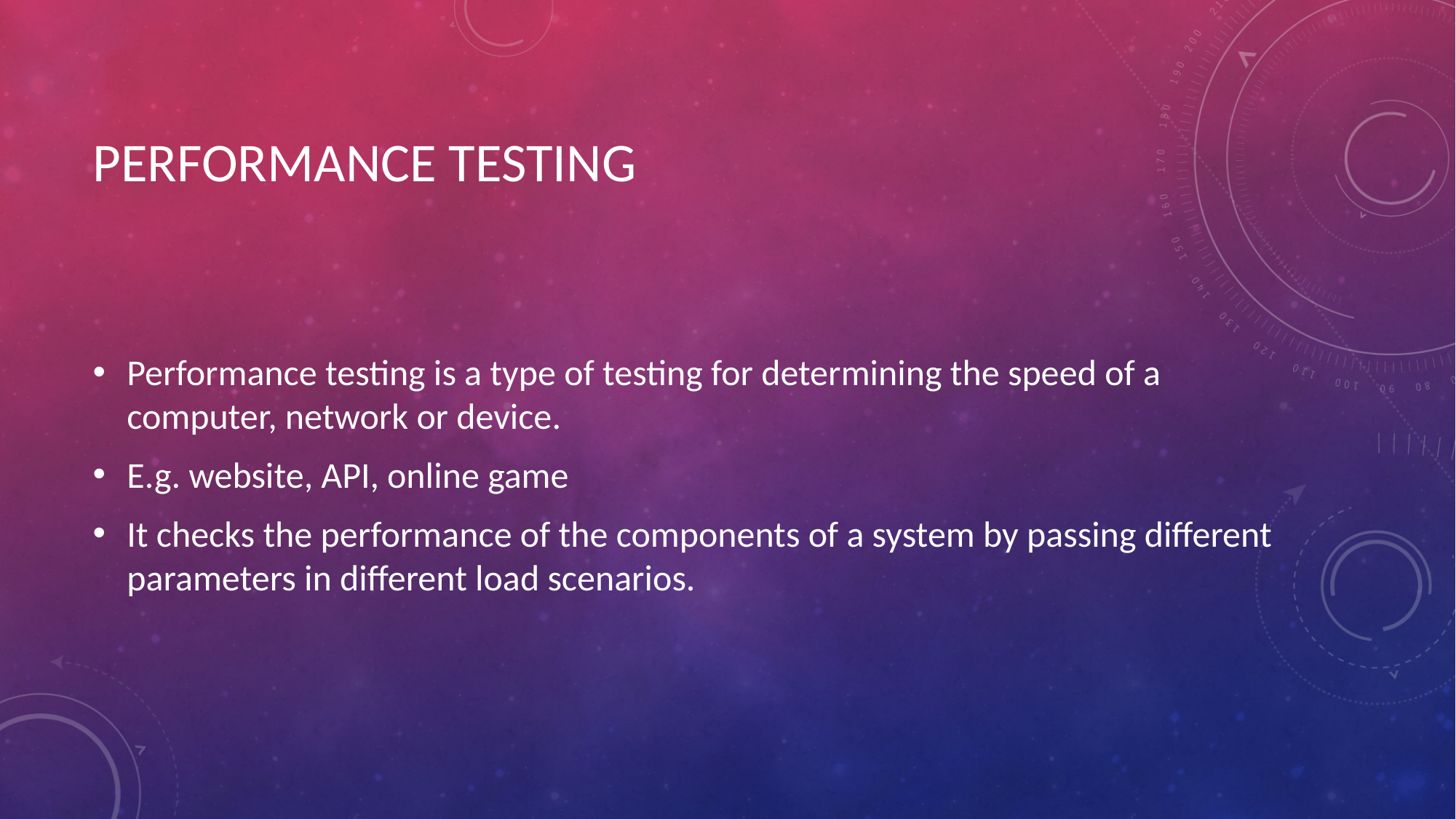

# Performance testing
Performance testing is a type of testing for determining the speed of a computer, network or device.
E.g. website, API, online game
It checks the performance of the components of a system by passing different parameters in different load scenarios.